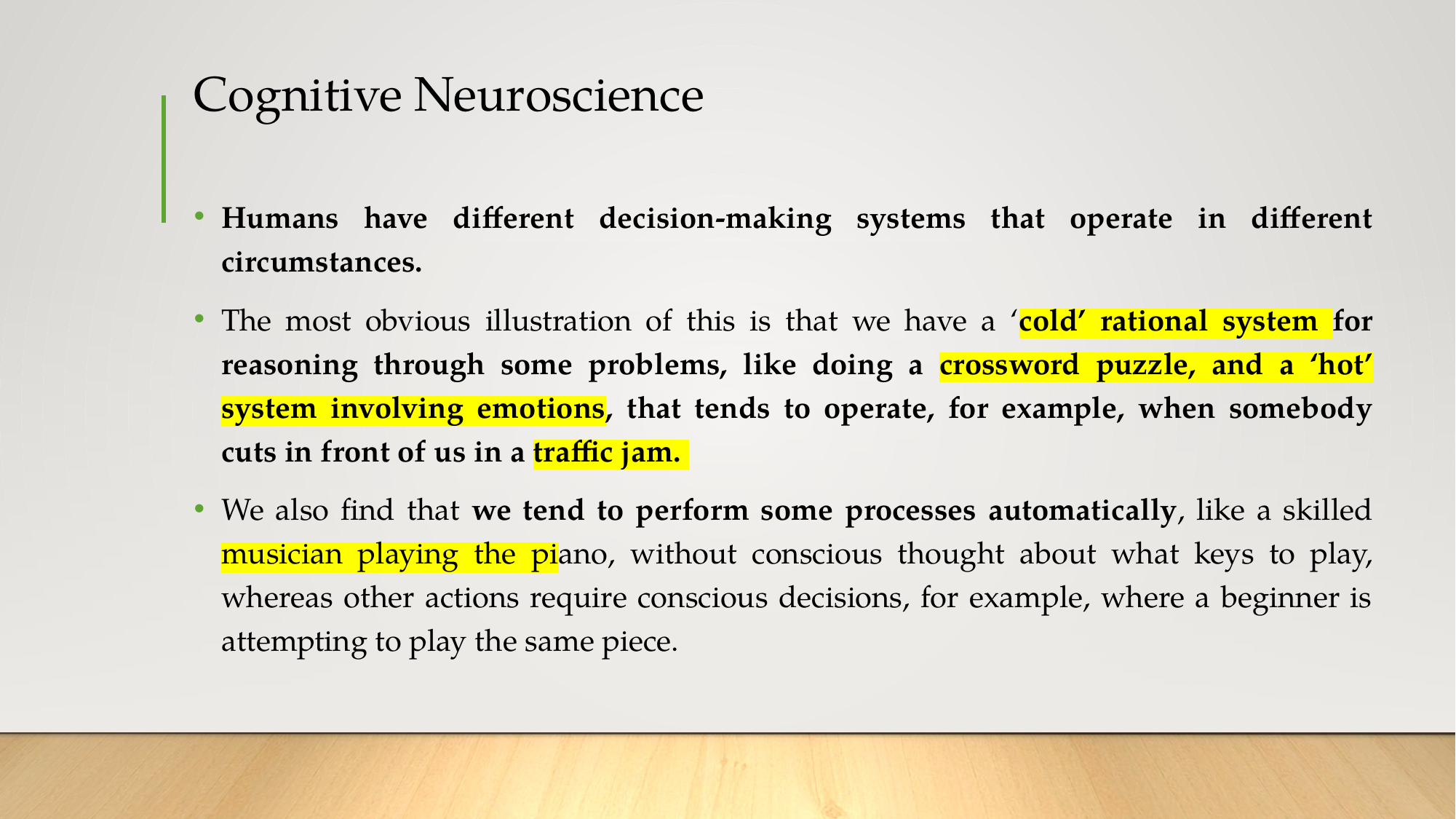

# Cognitive Neuroscience
Humans have different decision-making systems that operate in different circumstances.
The most obvious illustration of this is that we have a ‘cold’ rational system for reasoning through some problems, like doing a crossword puzzle, and a ‘hot’ system involving emotions, that tends to operate, for example, when somebody cuts in front of us in a traffic jam.
We also find that we tend to perform some processes automatically, like a skilled musician playing the piano, without conscious thought about what keys to play, whereas other actions require conscious decisions, for example, where a beginner is attempting to play the same piece.